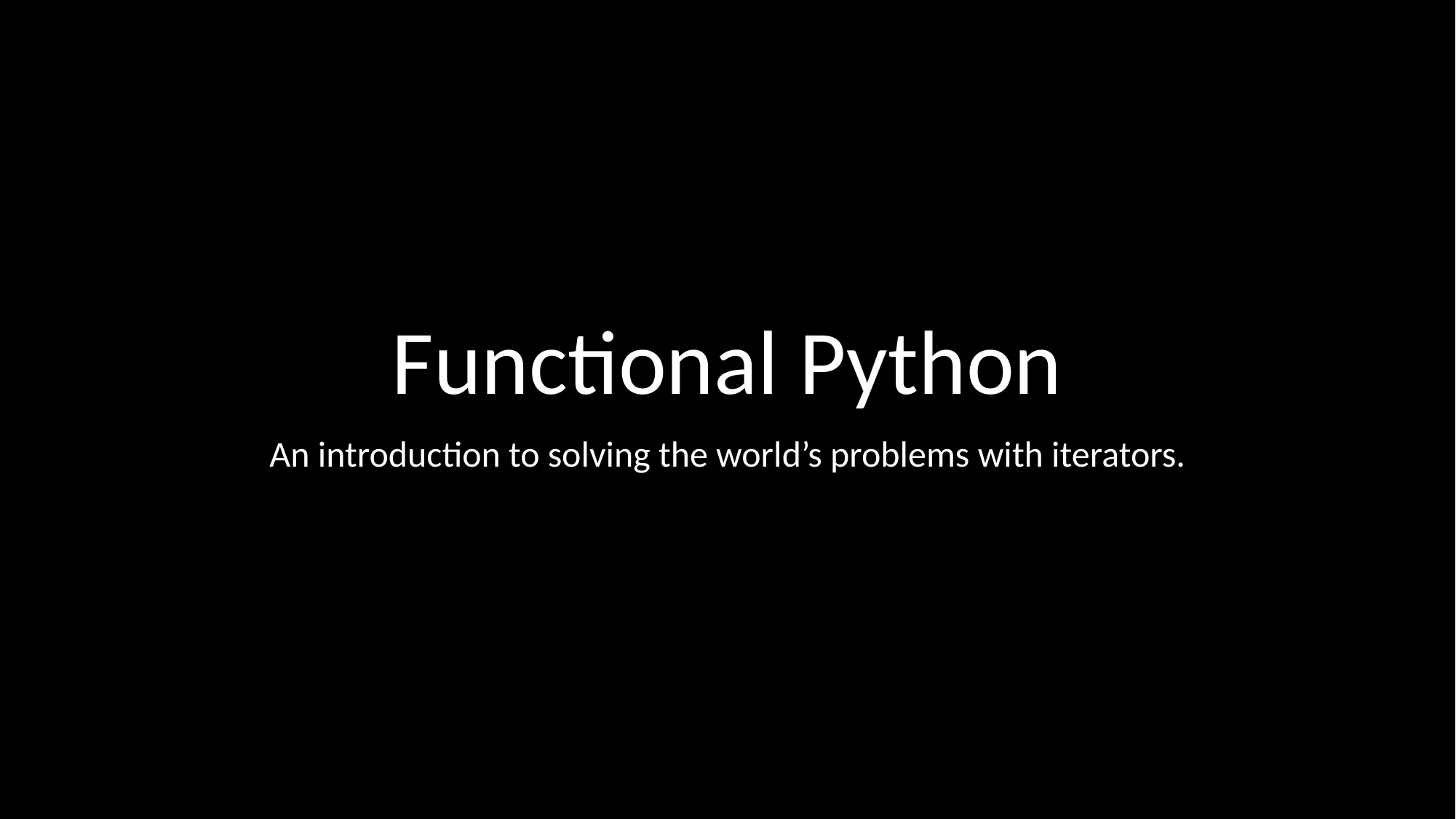

# Functional Python
An introduction to solving the world’s problems with iterators.